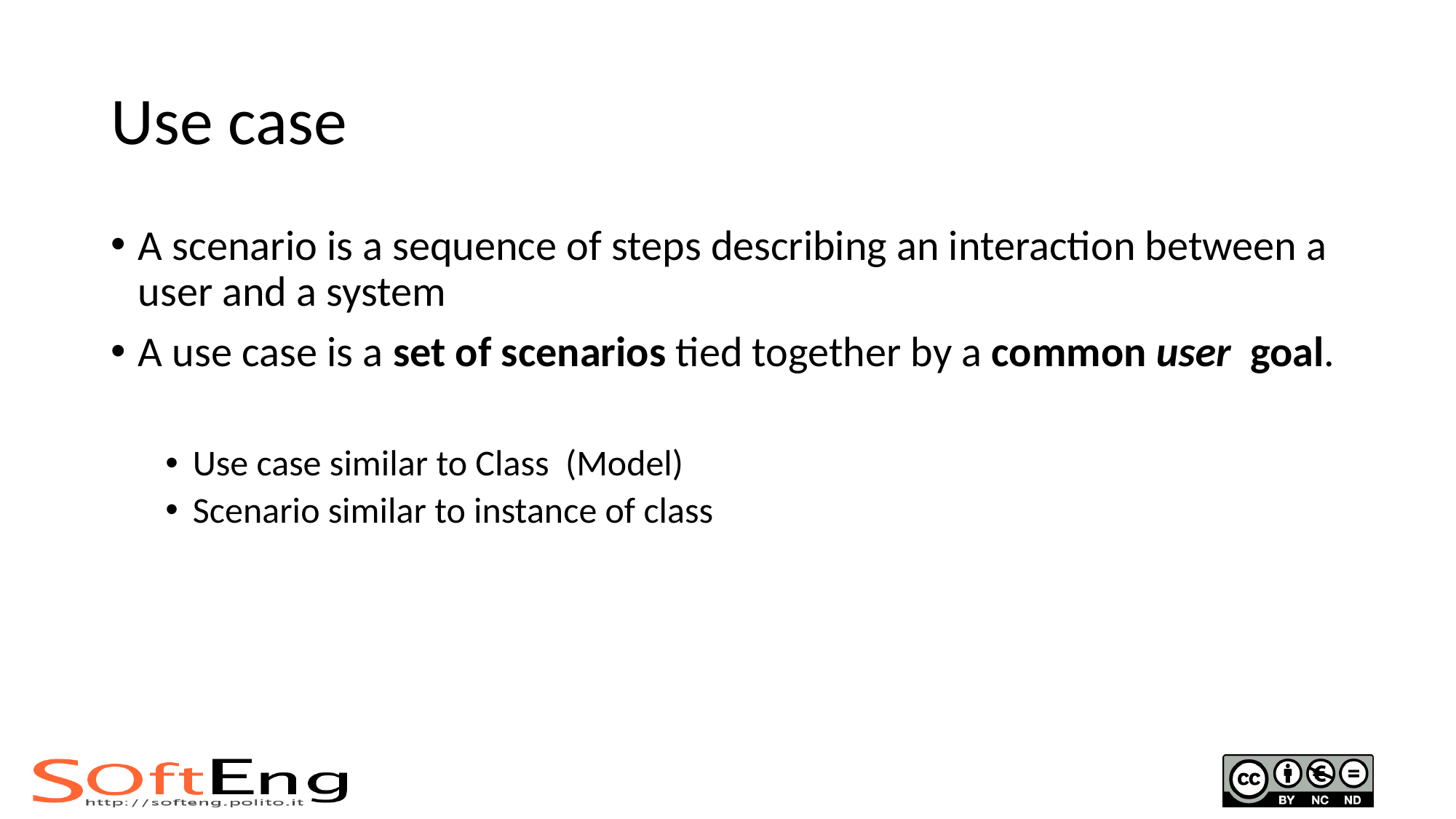

# Use case
A scenario is a sequence of steps describing an interaction between a user and a system
A use case is a set of scenarios tied together by a common user  goal.

Use case similar to Class  (Model)
Scenario similar to instance of class